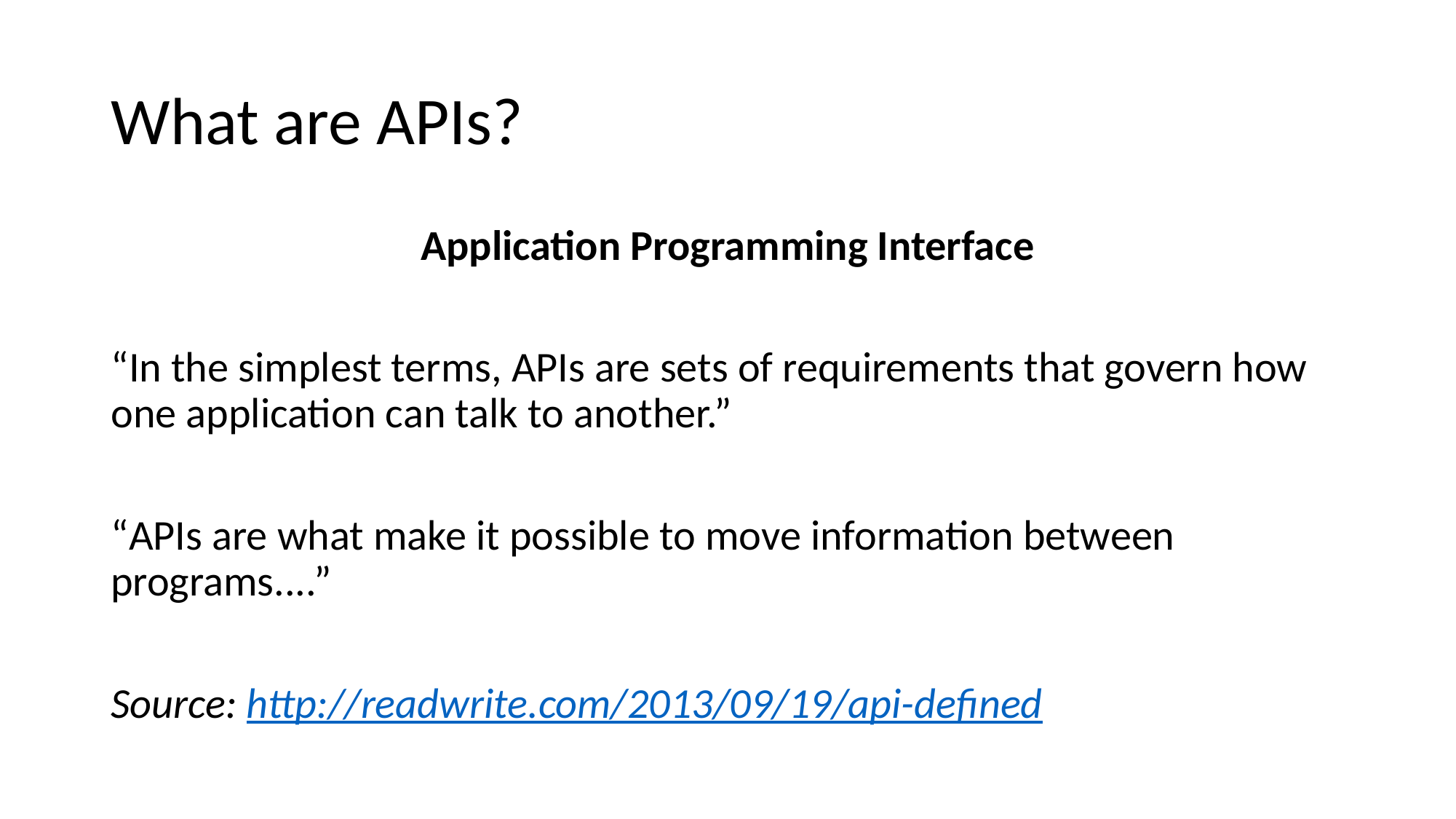

# What are APIs?
Application Programming Interface

“In the simplest terms, APIs are sets of requirements that govern how one application can talk to another.”

“APIs are what make it possible to move information between programs....”

Source: http://readwrite.com/2013/09/19/api-defined